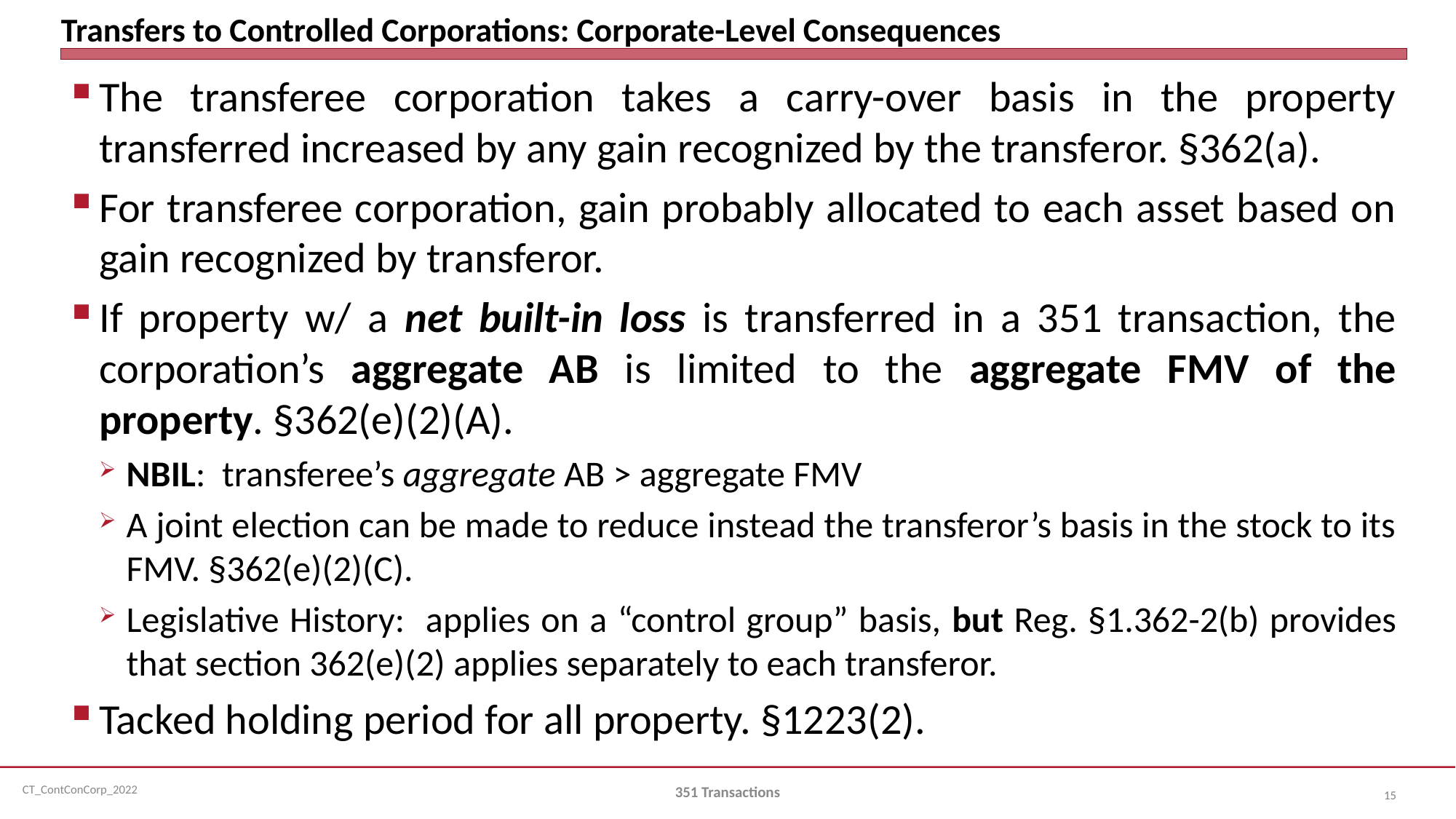

# Transfers to Controlled Corporations: Corporate-Level Consequences
The transferee corporation takes a carry-over basis in the property transferred increased by any gain recognized by the transferor. §362(a).
For transferee corporation, gain probably allocated to each asset based on gain recognized by transferor.
If property w/ a net built-in loss is transferred in a 351 transaction, the corporation’s aggregate AB is limited to the aggregate FMV of the property. §362(e)(2)(A).
NBIL:  transferee’s aggregate AB > aggregate FMV
A joint election can be made to reduce instead the transferor’s basis in the stock to its FMV. §362(e)(2)(C).
Legislative History:  applies on a “control group” basis, but Reg. §1.362-2(b) provides that section 362(e)(2) applies separately to each transferor.
Tacked holding period for all property. §1223(2).

351 Transactions
15